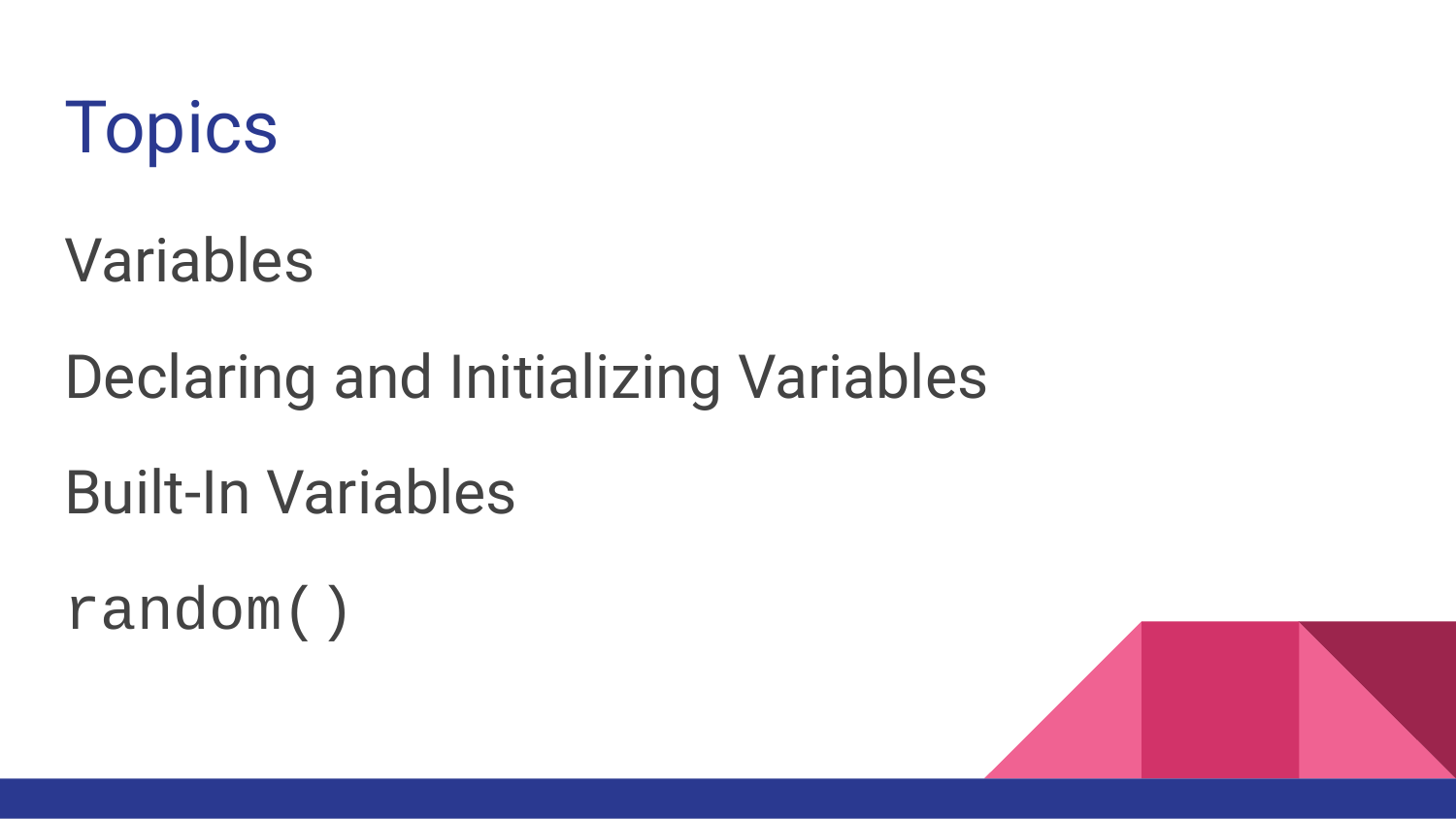

# Topics
Variables
Declaring and Initializing Variables
Built-In Variables
random()